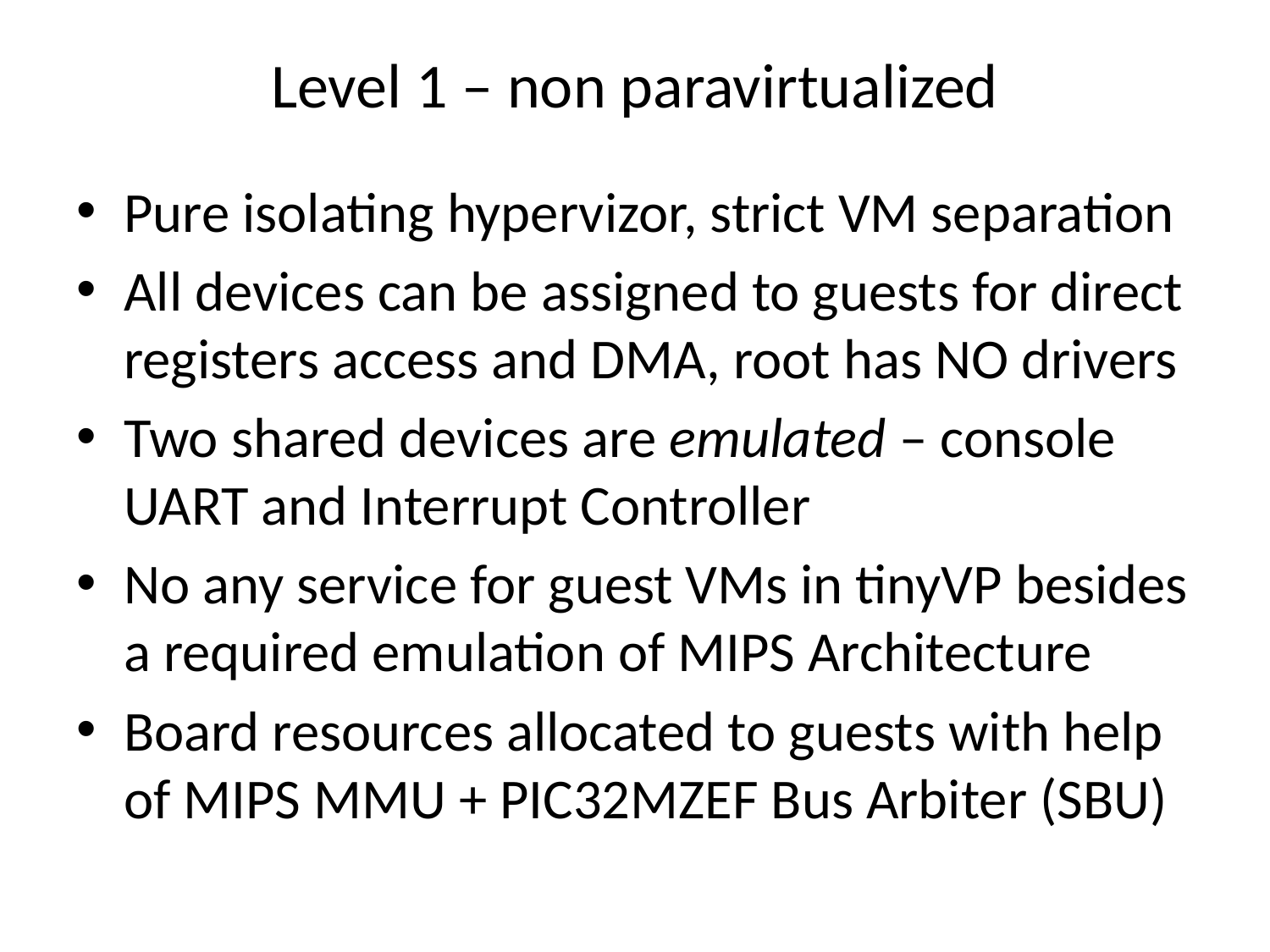

# Level 1 – non paravirtualized
Pure isolating hypervizor, strict VM separation
All devices can be assigned to guests for direct registers access and DMA, root has NO drivers
Two shared devices are emulated – console UART and Interrupt Controller
No any service for guest VMs in tinyVP besides a required emulation of MIPS Architecture
Board resources allocated to guests with help of MIPS MMU + PIC32MZEF Bus Arbiter (SBU)